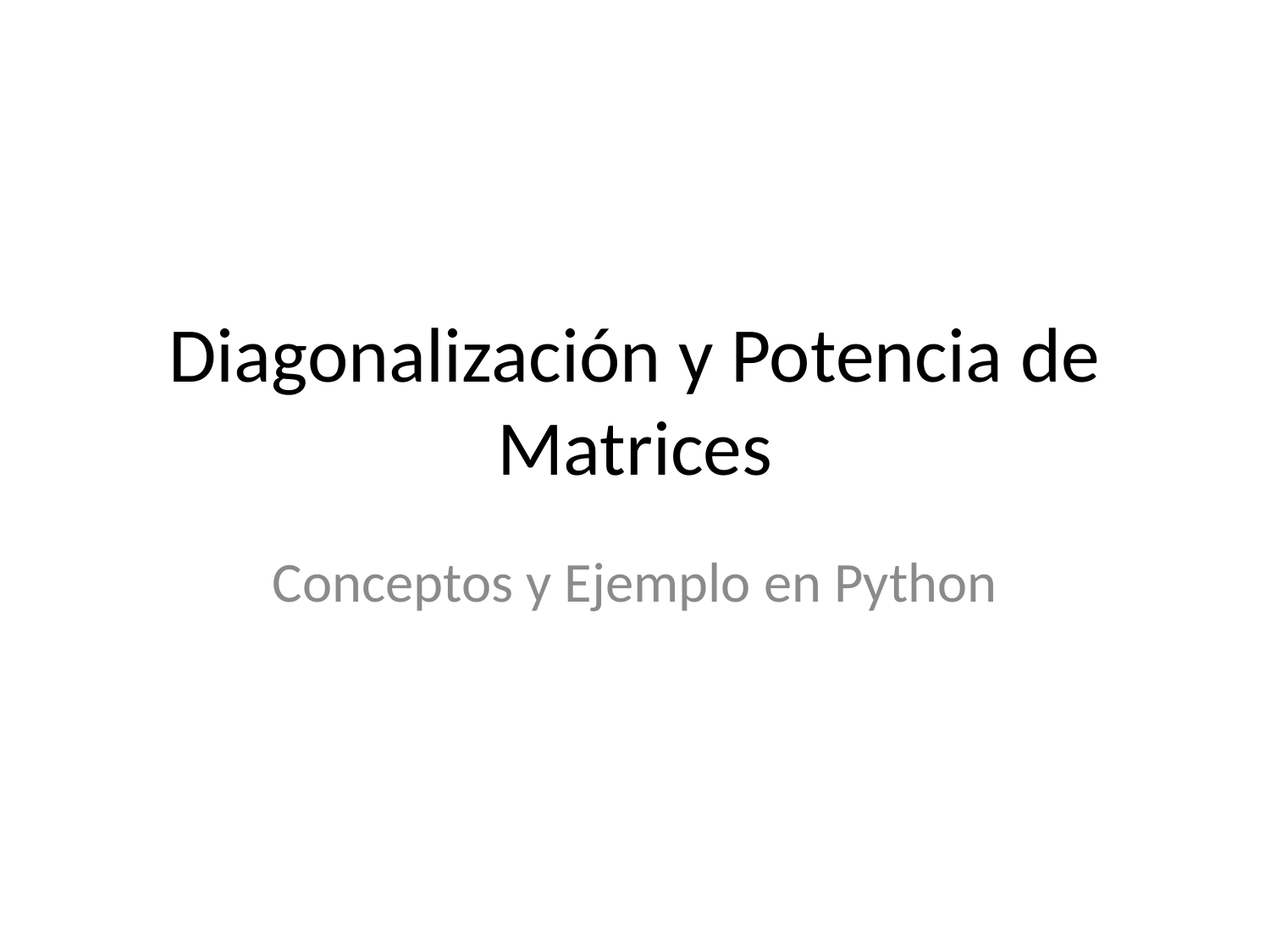

# Diagonalización y Potencia de Matrices
Conceptos y Ejemplo en Python